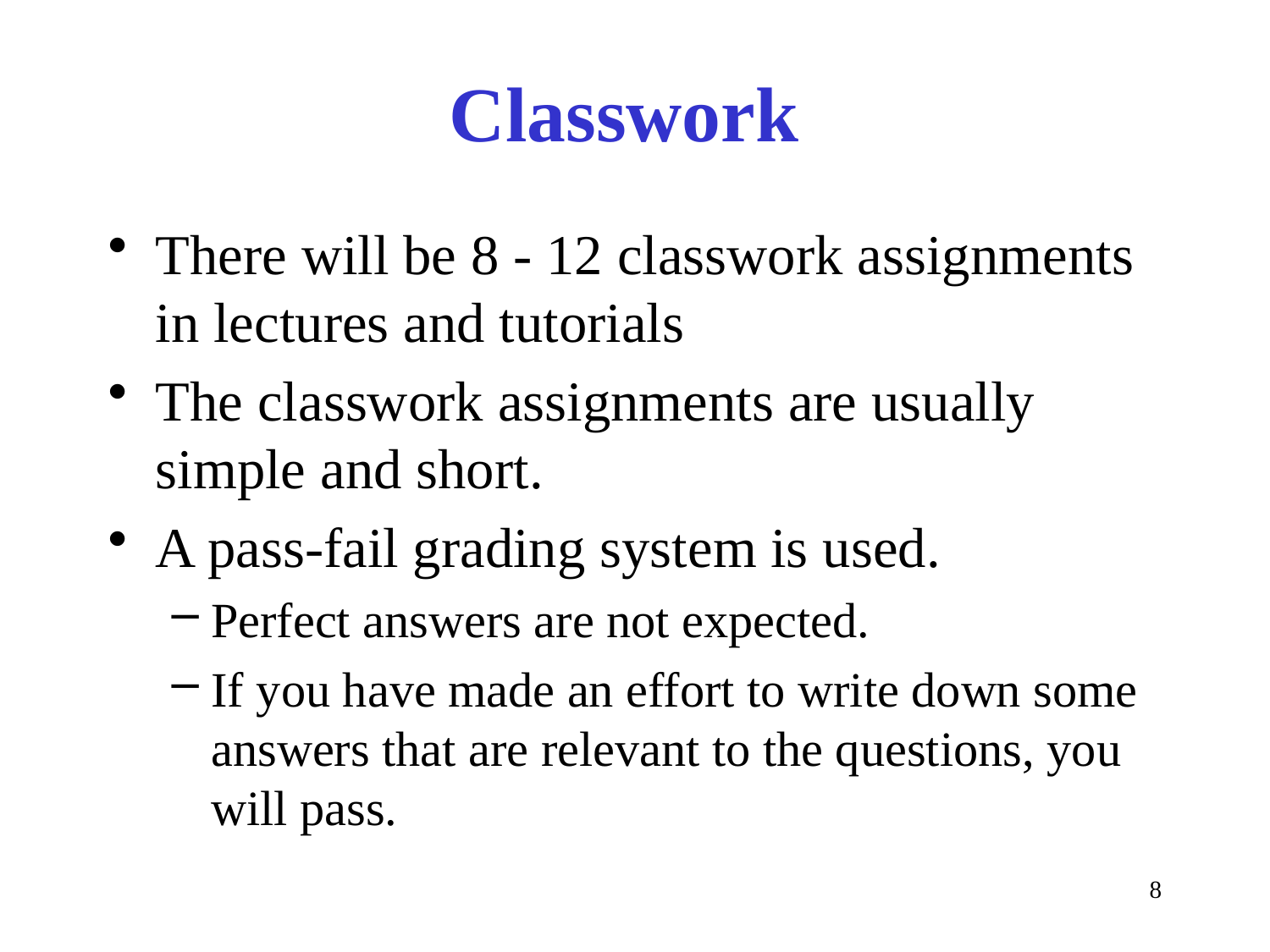

# Classwork
There will be 8 - 12 classwork assignments in lectures and tutorials
The classwork assignments are usually simple and short.
A pass-fail grading system is used.
Perfect answers are not expected.
If you have made an effort to write down some answers that are relevant to the questions, you will pass.
8